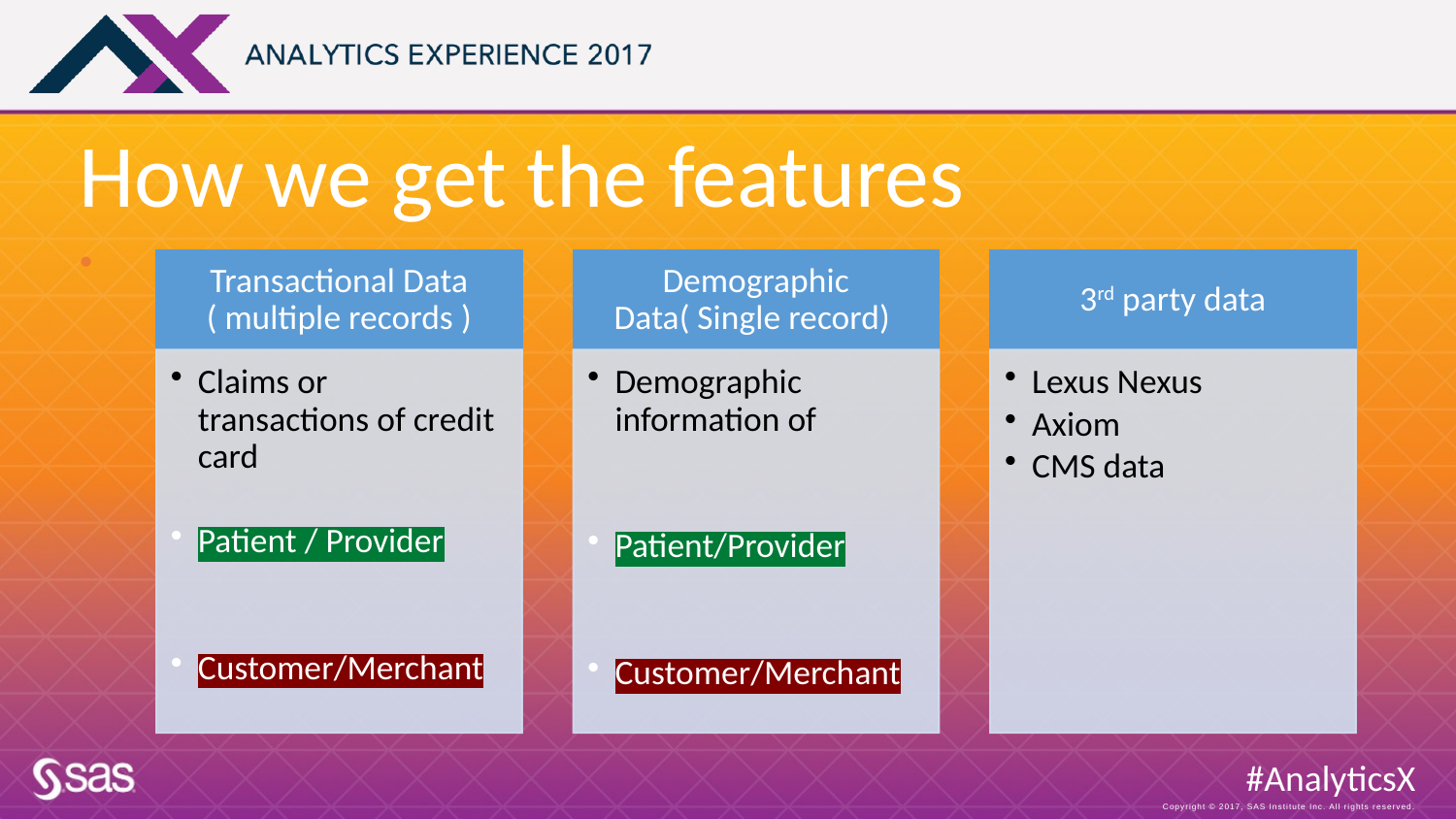

# How we get the features

Transactional Data ( multiple records )
Claims or transactions of credit card

Patient / Provider

Customer/Merchant
Demographic Data( Single record)
Demographic information of

Patient/Provider

Customer/Merchant
3rd party data
Lexus Nexus
Axiom
CMS data